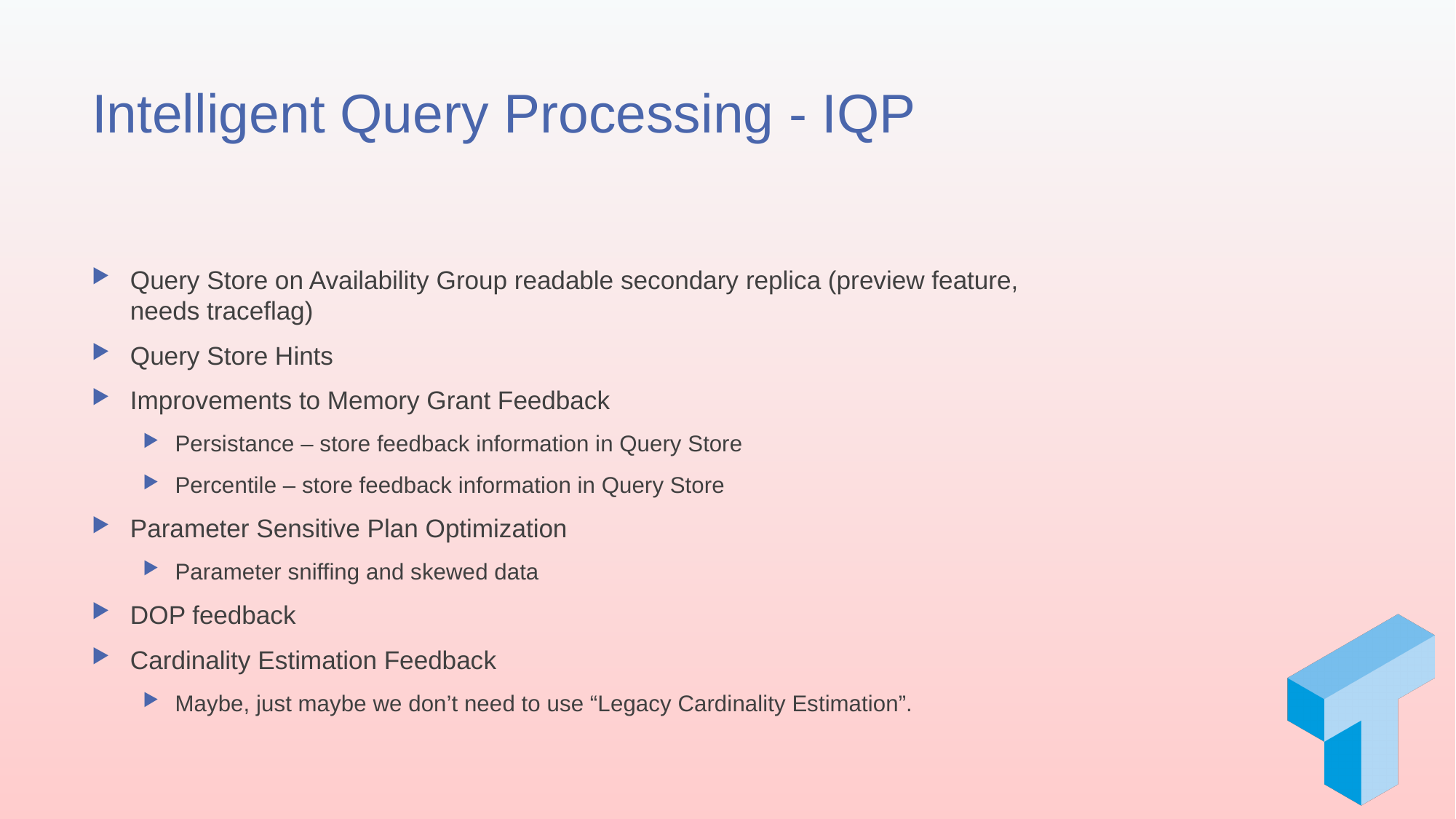

# Intelligent Query Processing - IQP
Query Store on Availability Group readable secondary replica (preview feature, needs traceflag)
Query Store Hints
Improvements to Memory Grant Feedback
Persistance – store feedback information in Query Store
Percentile – store feedback information in Query Store
Parameter Sensitive Plan Optimization
Parameter sniffing and skewed data
DOP feedback
Cardinality Estimation Feedback
Maybe, just maybe we don’t need to use “Legacy Cardinality Estimation”.